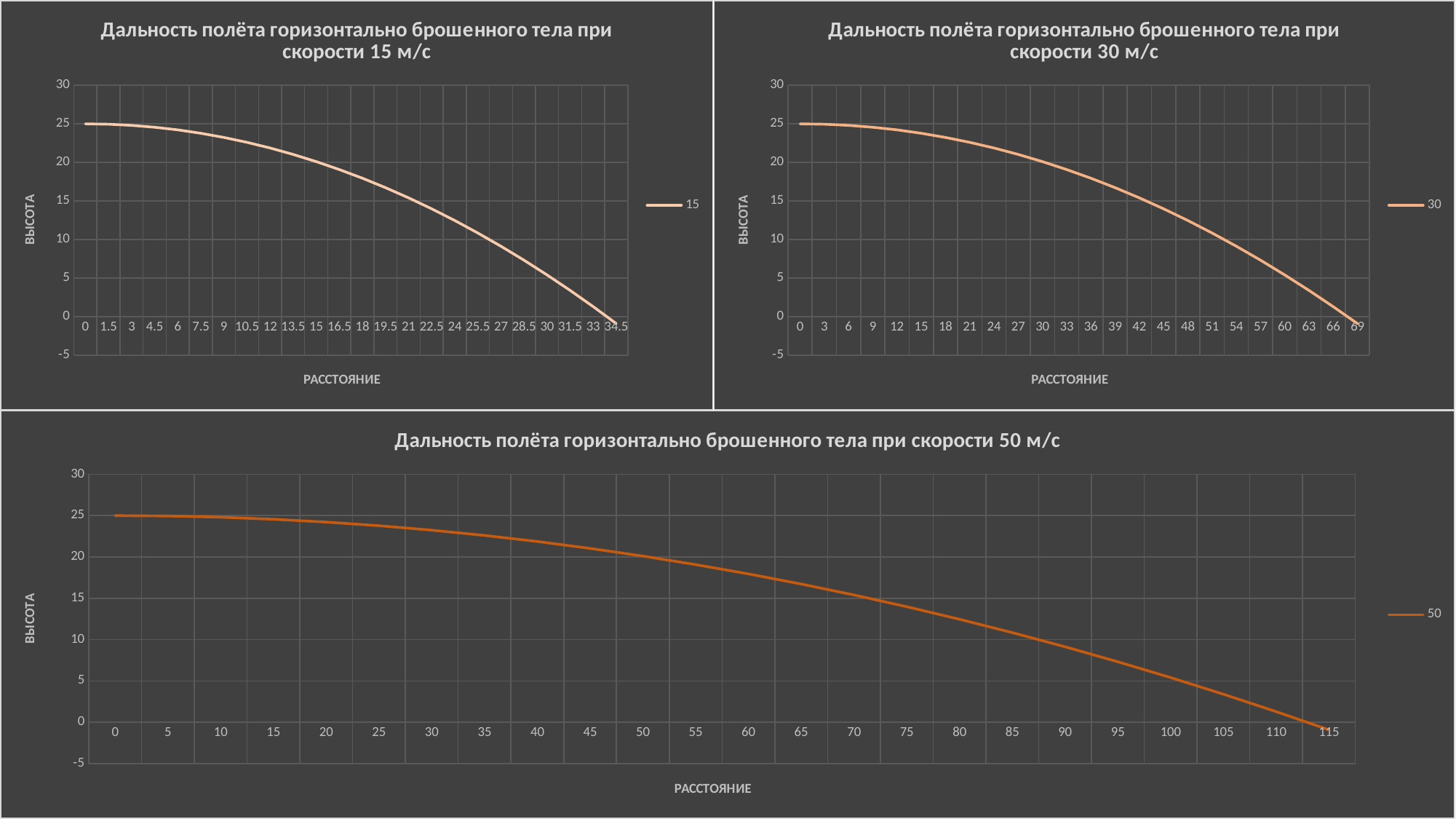

### Chart: Дальность полёта горизонтально брошенного тела при скорости 15 м/с

| Category | 15 |
|---|---|
| 0 | 25.0 |
| 1.5 | 24.951 |
| 3 | 24.804 |
| 4.5 | 24.559 |
| 6 | 24.216 |
| 7.5 | 23.775 |
| 9 | 23.236 |
| 10.5 | 22.599 |
| 12 | 21.863999999999997 |
| 13.5 | 21.031 |
| 15 | 20.1 |
| 16.5 | 19.070999999999998 |
| 18 | 17.944 |
| 19.5 | 16.719 |
| 21 | 15.396 |
| 22.5 | 13.975 |
| 24 | 12.455999999999996 |
| 25.5 | 10.839 |
| 27 | 9.123999999999997 |
| 28.5 | 7.311 |
| 30 | 5.399999999999999 |
| 31.5 | 3.3909999999999982 |
| 33 | 1.2839999999999954 |
| 34.5 | -0.9209999999999994 |

### Chart: Дальность полёта горизонтально брошенного тела при скорости 30 м/с

| Category | 30 |
|---|---|
| 0 | 25.0 |
| 3 | 24.951 |
| 6 | 24.804 |
| 9 | 24.559 |
| 12 | 24.216 |
| 15 | 23.775 |
| 18 | 23.236 |
| 21 | 22.599 |
| 24 | 21.863999999999997 |
| 27 | 21.031 |
| 30 | 20.1 |
| 33 | 19.070999999999998 |
| 36 | 17.944 |
| 39 | 16.719 |
| 42 | 15.396 |
| 45 | 13.975 |
| 48 | 12.455999999999996 |
| 51 | 10.839 |
| 54 | 9.123999999999997 |
| 57 | 7.311 |
| 60 | 5.399999999999999 |
| 63 | 3.3909999999999982 |
| 66 | 1.2839999999999954 |
| 69 | -0.9209999999999994 |

### Chart: Дальность полёта горизонтально брошенного тела при скорости 50 м/с

| Category | 50 |
|---|---|
| 0 | 25.0 |
| 5 | 24.951 |
| 10 | 24.804 |
| 15 | 24.559 |
| 20 | 24.216 |
| 25 | 23.775 |
| 30 | 23.236 |
| 35 | 22.599 |
| 40 | 21.863999999999997 |
| 45 | 21.031 |
| 50 | 20.1 |
| 55.000000000000007 | 19.070999999999998 |
| 60 | 17.944 |
| 65 | 16.719 |
| 70 | 15.396 |
| 75 | 13.975 |
| 80 | 12.455999999999996 |
| 85 | 10.839 |
| 90 | 9.123999999999997 |
| 95 | 7.311 |
| 100 | 5.399999999999999 |
| 105 | 3.3909999999999982 |
| 110.00000000000001 | 1.2839999999999954 |
| 114.99999999999999 | -0.9209999999999994 |